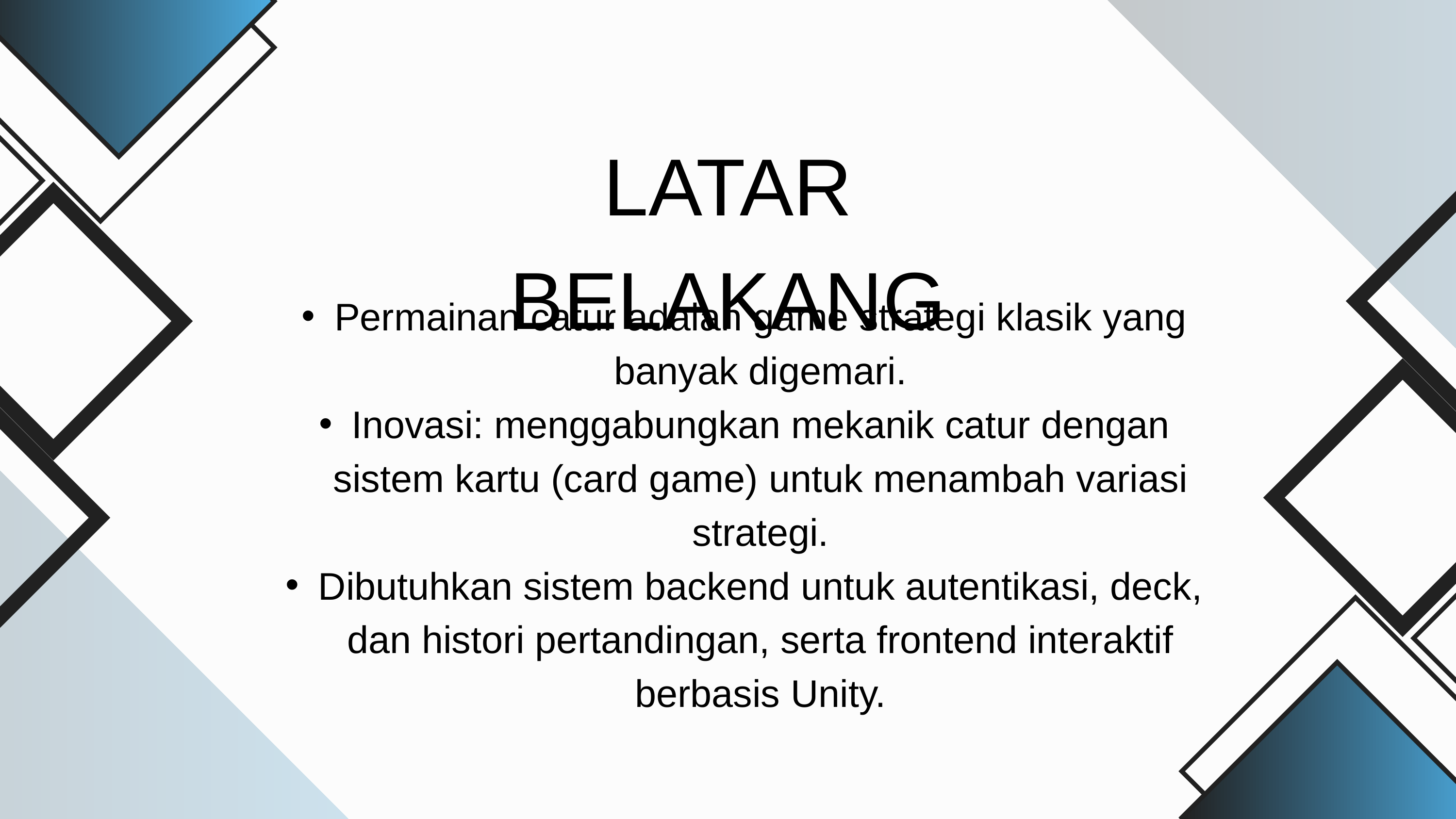

LATAR BELAKANG

Permainan catur adalah game strategi klasik yang banyak digemari.
Inovasi: menggabungkan mekanik catur dengan sistem kartu (card game) untuk menambah variasi strategi.
Dibutuhkan sistem backend untuk autentikasi, deck, dan histori pertandingan, serta frontend interaktif berbasis Unity.